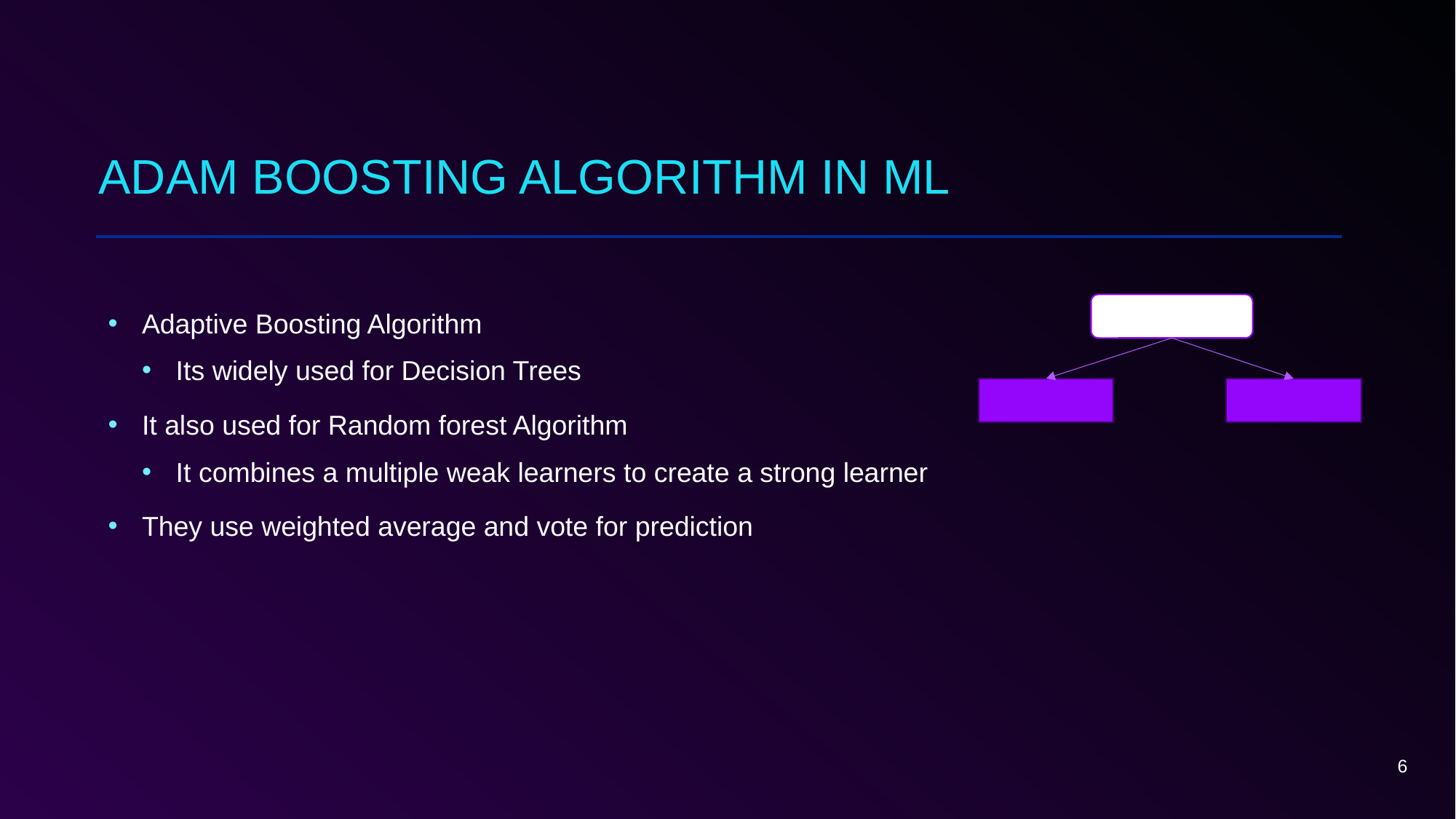

# Adam Boosting Algorithm in ML
Adaptive Boosting Algorithm
Its widely used for Decision Trees
It also used for Random forest Algorithm
It combines a multiple weak learners to create a strong learner
They use weighted average and vote for prediction

6